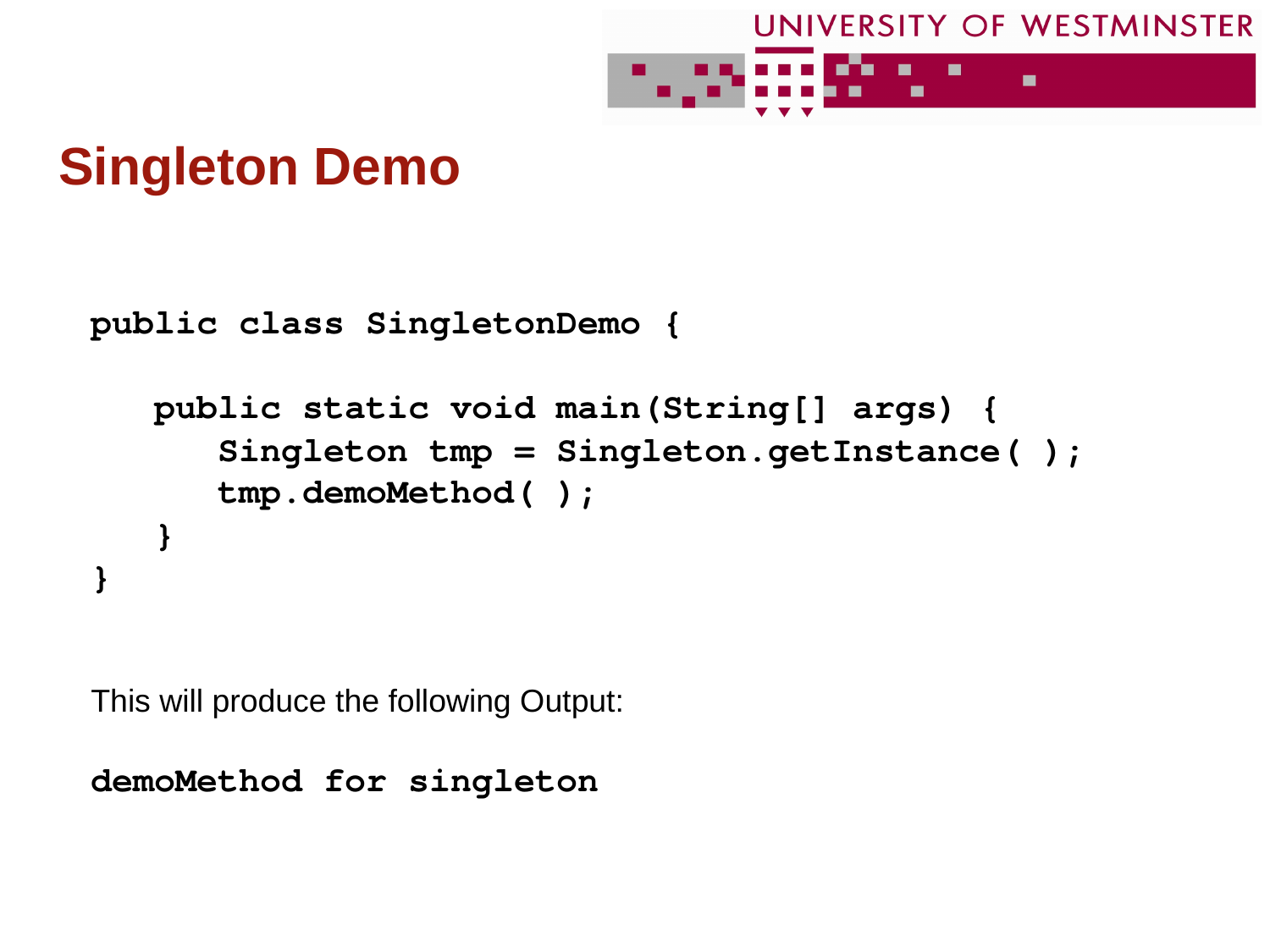

# Singleton Demo
public class SingletonDemo {

   public static void main(String[] args) {
      Singleton tmp = Singleton.getInstance( );
      tmp.demoMethod( );
   }
}
This will produce the following Output:

demoMethod for singleton